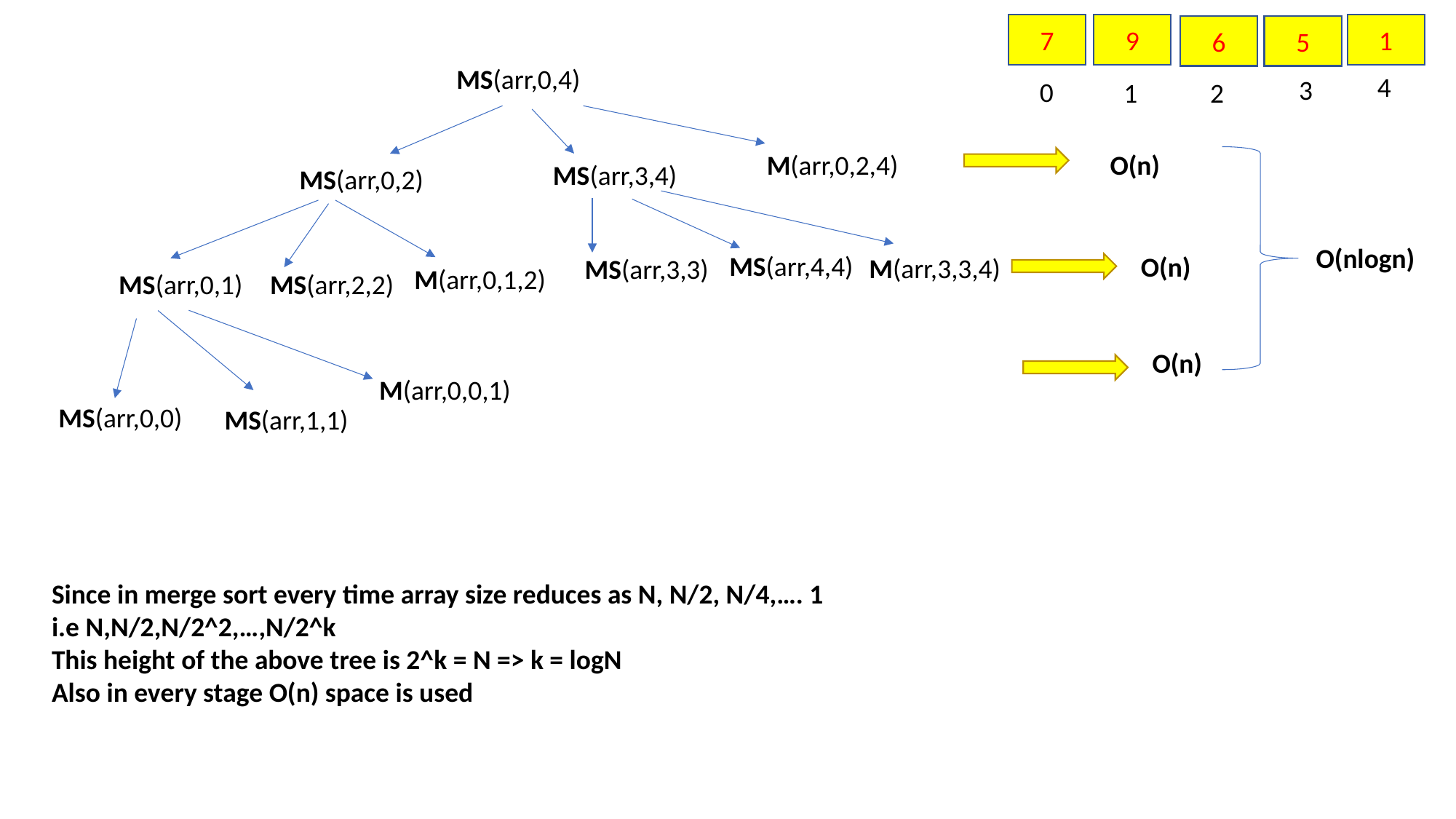

7
9
1
6
5
MS(arr,0,4)
4
3
0
1
2
M(arr,0,2,4)
O(n)

MS(arr,3,4)
MS(arr,0,2)
O(nlogn)
MS(arr,4,4)
O(n)
M(arr,3,3,4)
MS(arr,3,3)

M(arr,0,1,2)
MS(arr,0,1)
MS(arr,2,2)
O(n)

M(arr,0,0,1)
MS(arr,0,0)
MS(arr,1,1)
Since in merge sort every time array size reduces as N, N/2, N/4,…. 1
i.e N,N/2,N/2^2,…,N/2^k
This height of the above tree is 2^k = N => k = logN
Also in every stage O(n) space is used